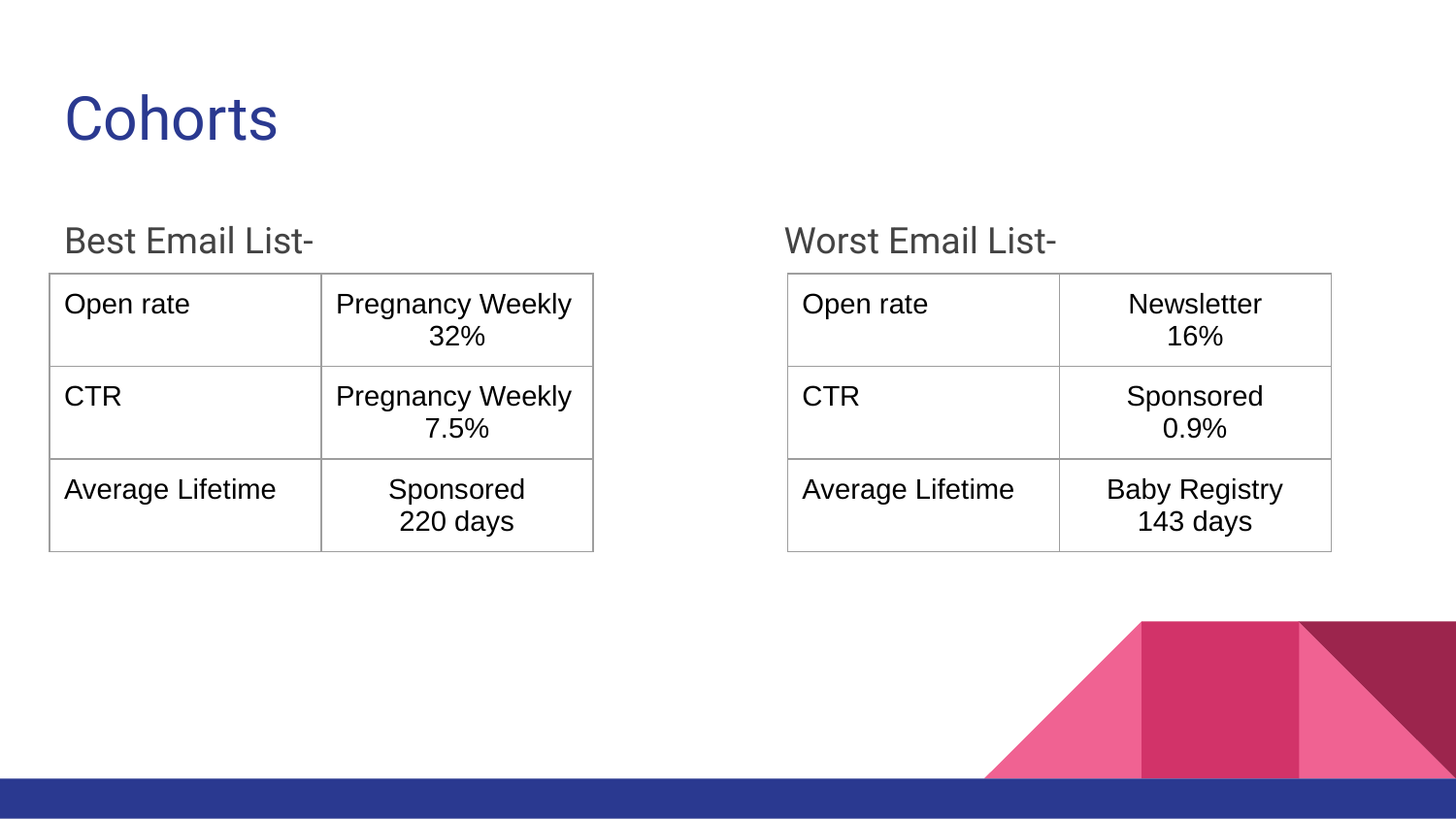

# Cohorts
Best Email List-
Worst Email List-

| Open rate | Pregnancy Weekly 32% |
| --- | --- |
| CTR | Pregnancy Weekly 7.5% |
| Average Lifetime | Sponsored 220 days |
| Open rate | Newsletter 16% |
| --- | --- |
| CTR | Sponsored 0.9% |
| Average Lifetime | Baby Registry 143 days |